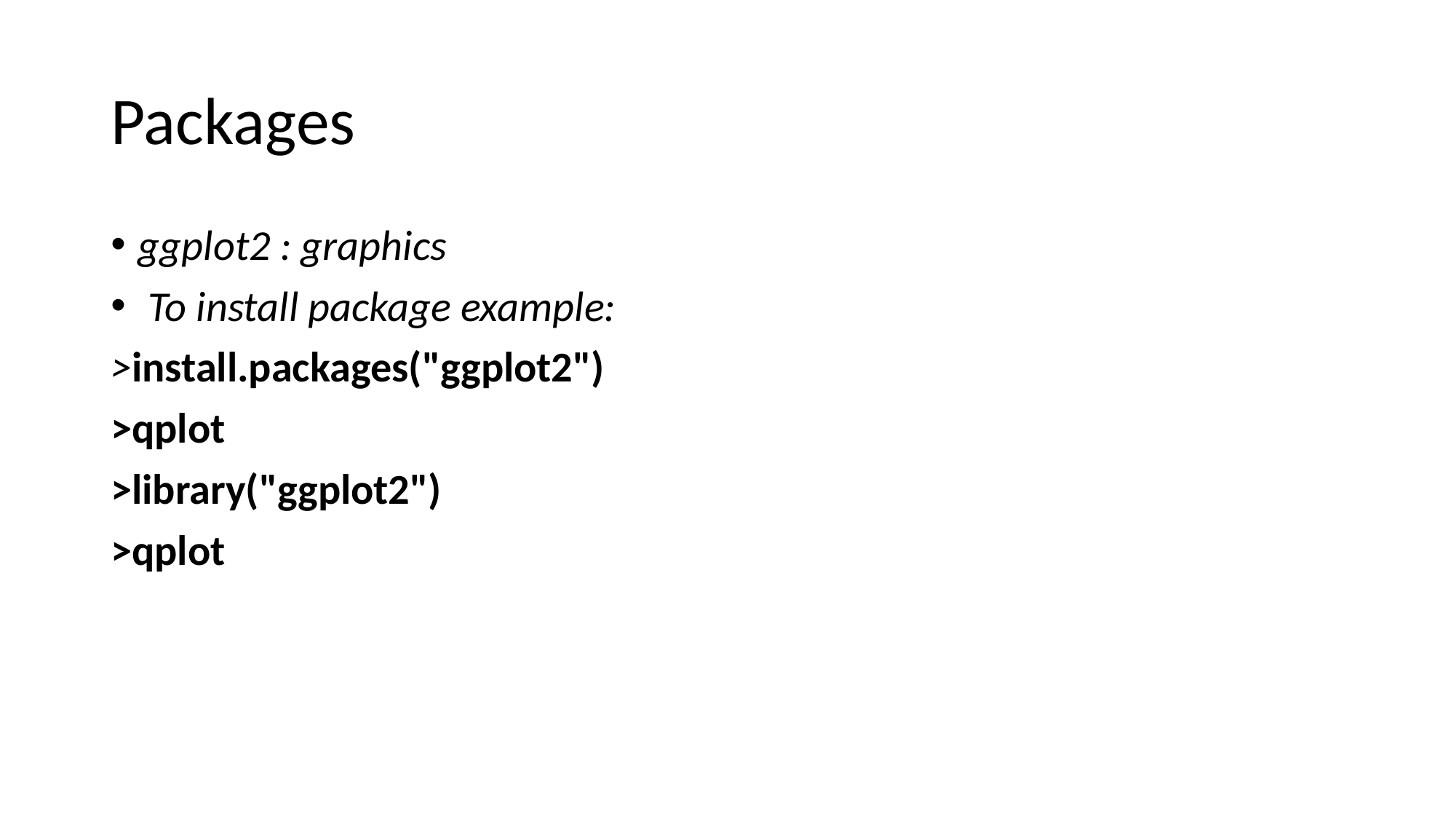

# Packages
ggplot2 : graphics
 To install package example:
>install.packages("ggplot2")
>qplot
>library("ggplot2")
>qplot